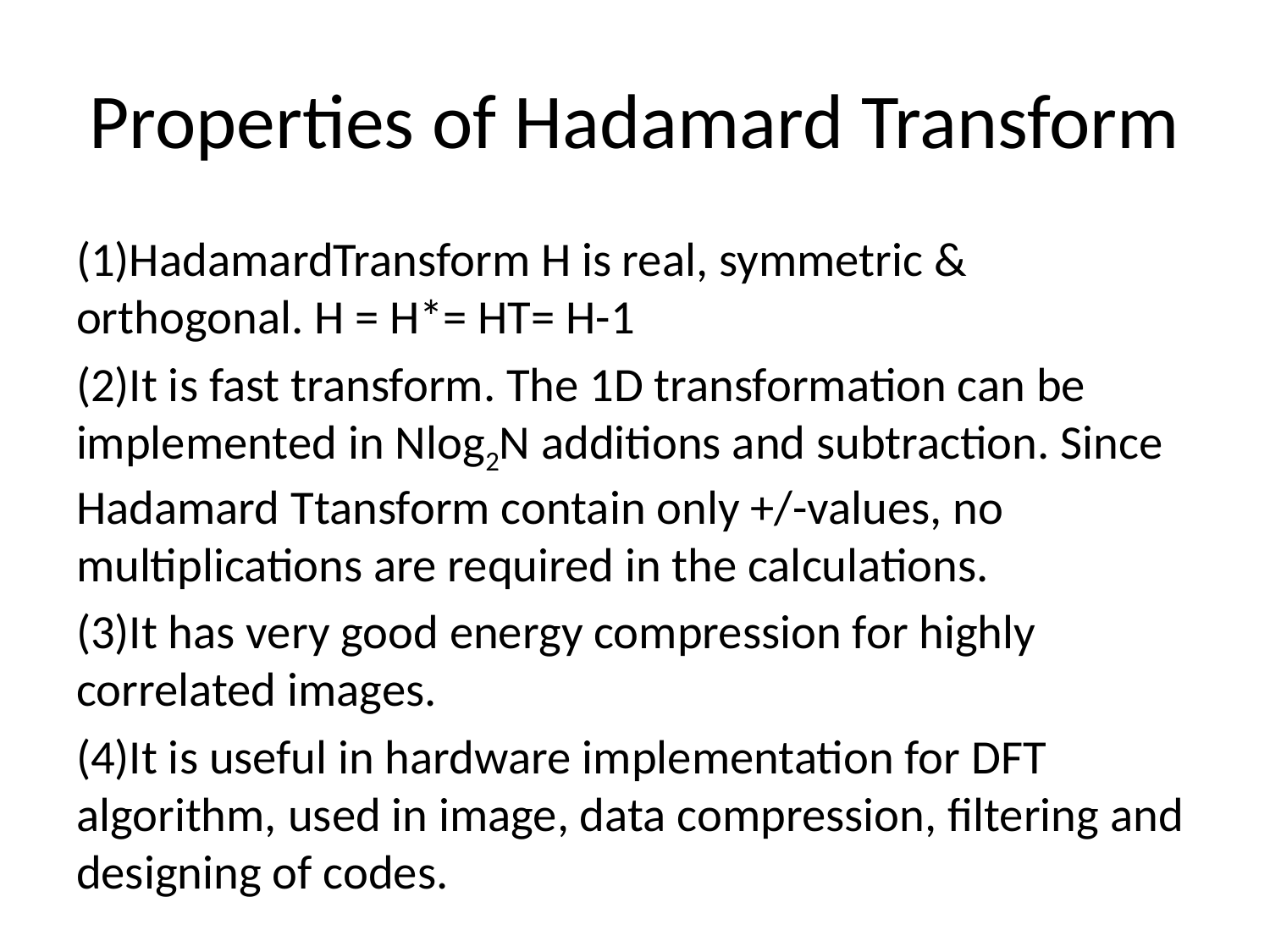

# Properties of Hadamard Transform
(1)HadamardTransform H is real, symmetric & orthogonal. H = H*= HT= H-1
(2)It is fast transform. The 1D transformation can be implemented in Nlog2N additions and subtraction. Since Hadamard Ttansform contain only +/-values, no multiplications are required in the calculations.
(3)It has very good energy compression for highly correlated images.
(4)It is useful in hardware implementation for DFT algorithm, used in image, data compression, filtering and designing of codes.